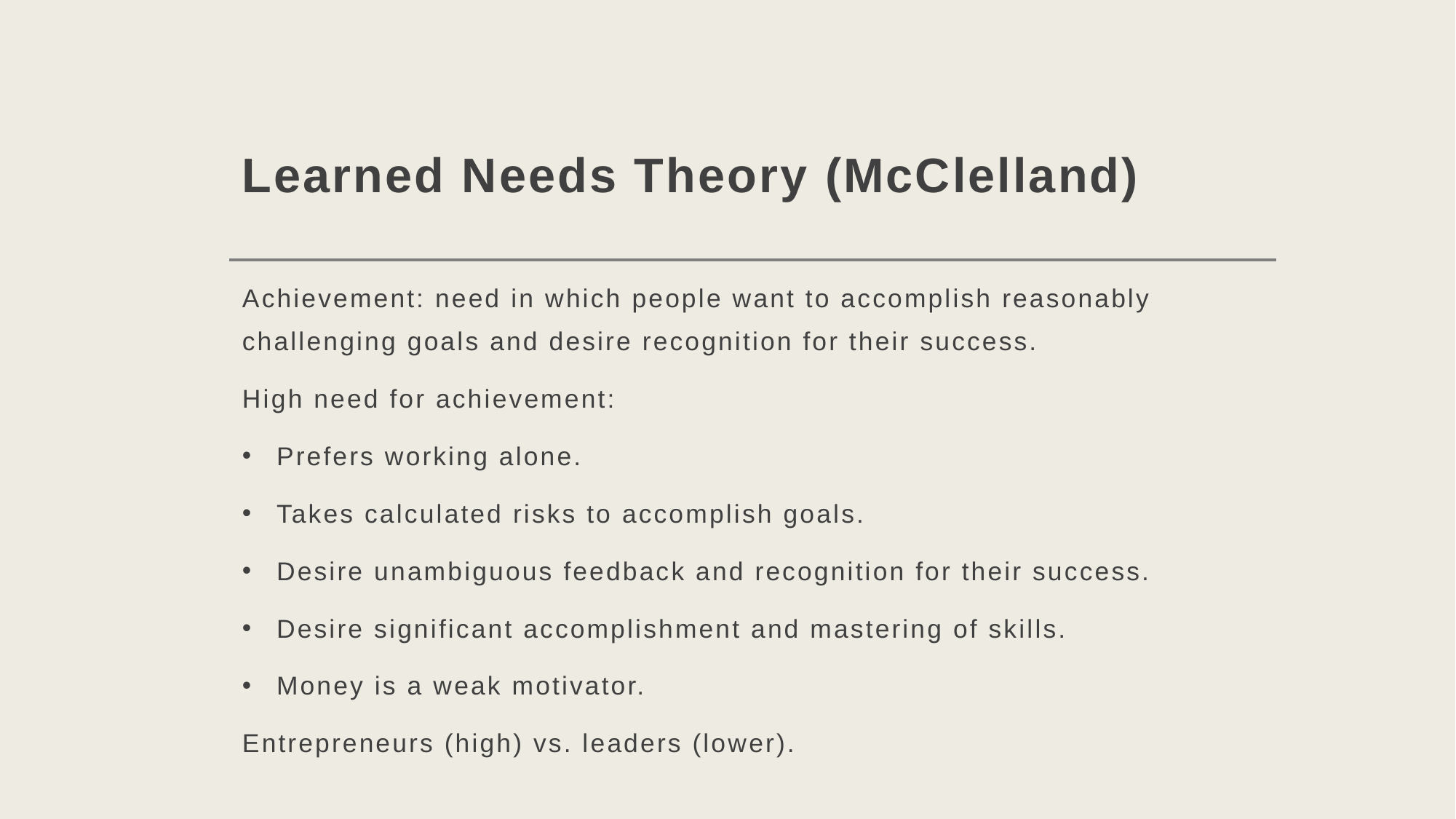

# Learned Needs Theory (McClelland)
Achievement: need in which people want to accomplish reasonably challenging goals and desire recognition for their success.
High need for achievement:
Prefers working alone.
Takes calculated risks to accomplish goals.
Desire unambiguous feedback and recognition for their success.
Desire significant accomplishment and mastering of skills.
Money is a weak motivator.
Entrepreneurs (high) vs. leaders (lower).